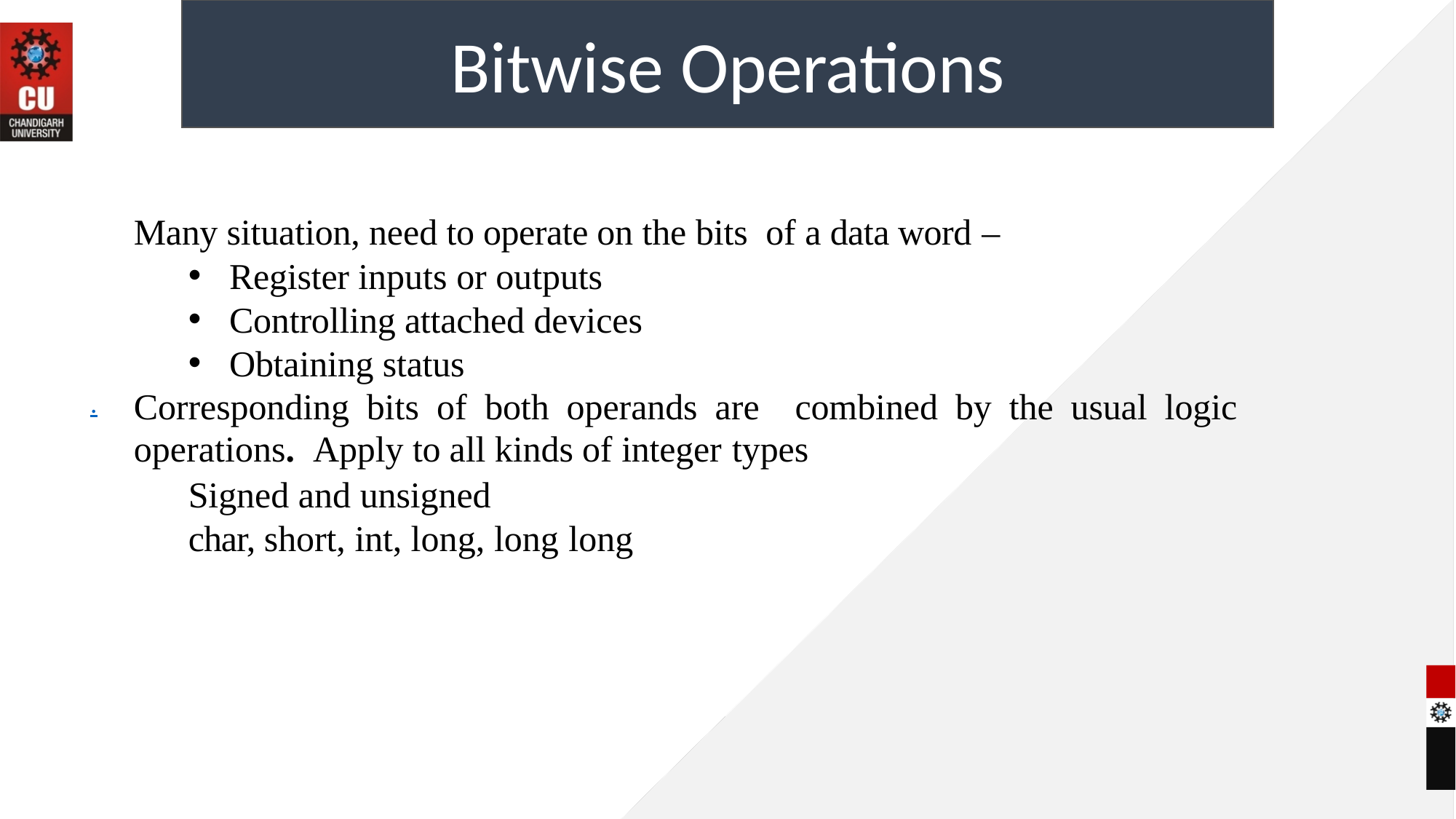

Bitwise Operations

.
Many situation, need to operate on the bits  of a data word –
Register inputs or outputs
Controlling attached devices
Obtaining status
Corresponding bits of both operands are  combined by the usual logic operations.  Apply to all kinds of integer types
Signed and unsigned
char, short, int, long, long long